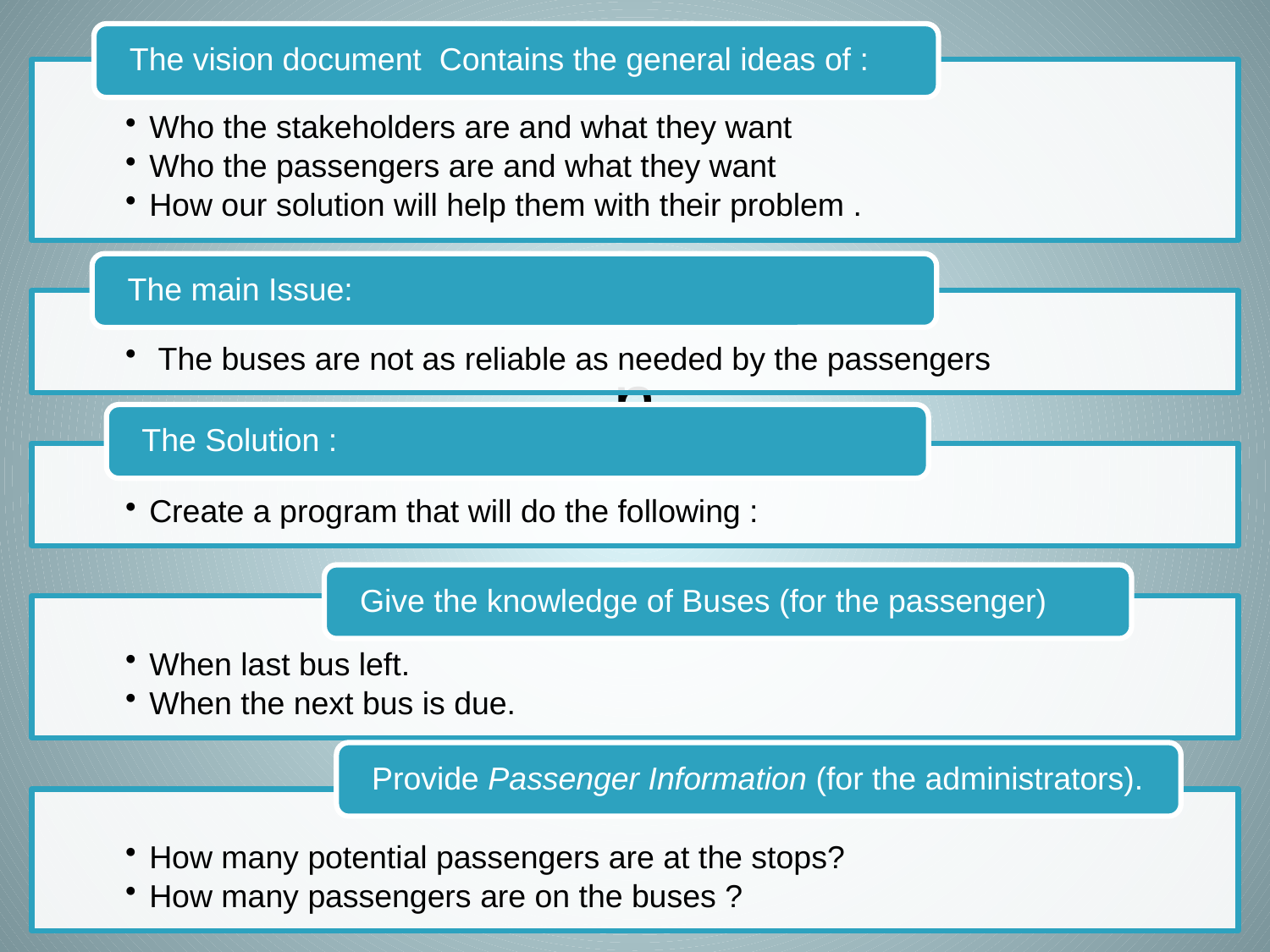

Who the stakeholders are and what they want
Who the passengers are and what they want
How our solution will help them with their problem .
The vision document  Contains the general ideas of :
 The buses are not as reliable as needed by the passengers
The main Issue:
Create a program that will do the following :
The Solution :
When last bus left.
When the next bus is due.
Give the knowledge of Buses (for the passenger)
How many potential passengers are at the stops?
How many passengers are on the buses ?
Provide Passenger Information (for the administrators).
n